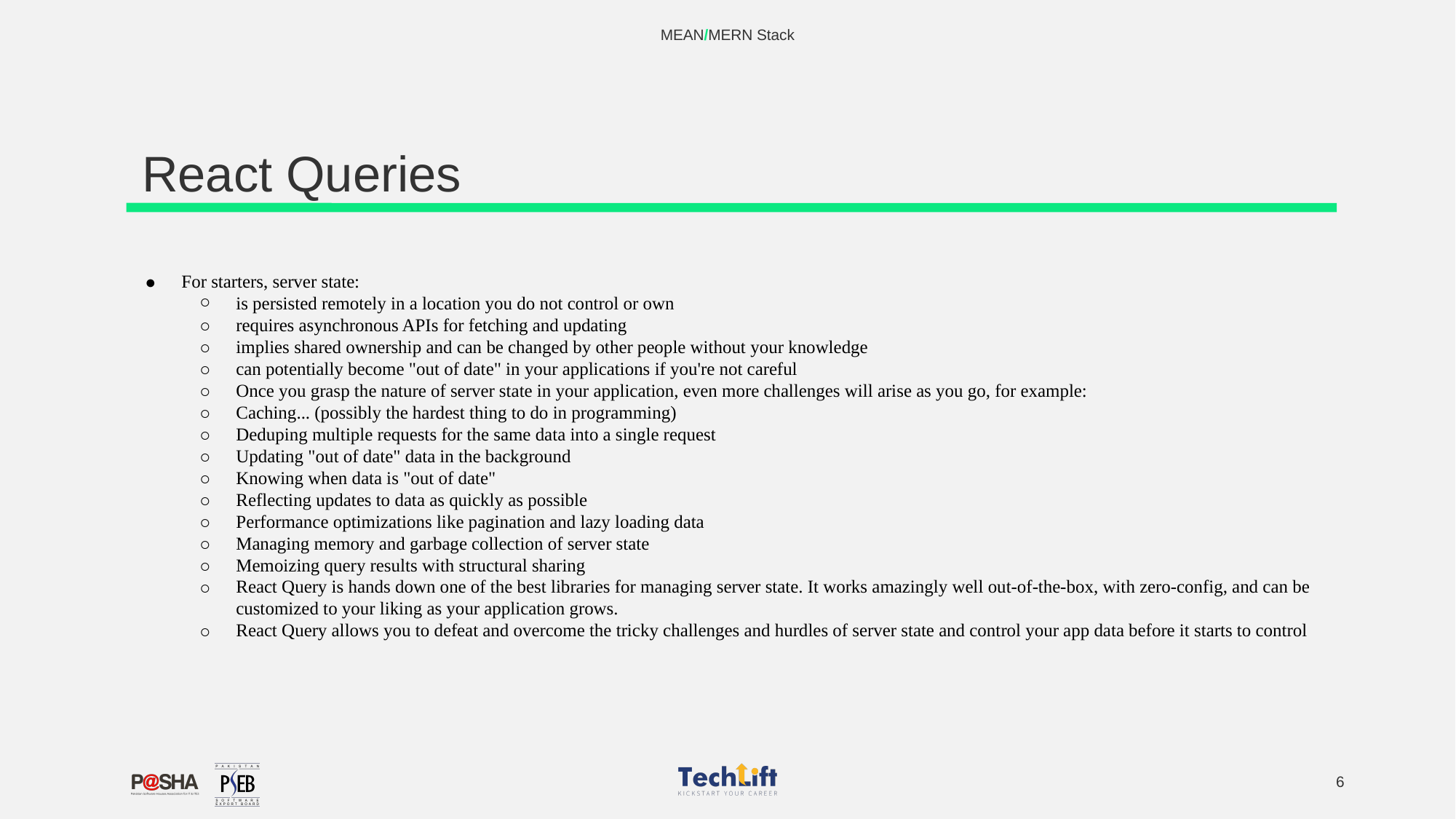

MEAN/MERN Stack
# React Queries
For starters, server state:
is persisted remotely in a location you do not control or own
requires asynchronous APIs for fetching and updating
implies shared ownership and can be changed by other people without your knowledge
can potentially become "out of date" in your applications if you're not careful
Once you grasp the nature of server state in your application, even more challenges will arise as you go, for example:
Caching... (possibly the hardest thing to do in programming)
Deduping multiple requests for the same data into a single request
Updating "out of date" data in the background
Knowing when data is "out of date"
Reflecting updates to data as quickly as possible
Performance optimizations like pagination and lazy loading data
Managing memory and garbage collection of server state
Memoizing query results with structural sharing
React Query is hands down one of the best libraries for managing server state. It works amazingly well out-of-the-box, with zero-config, and can be customized to your liking as your application grows.
React Query allows you to defeat and overcome the tricky challenges and hurdles of server state and control your app data before it starts to control
6